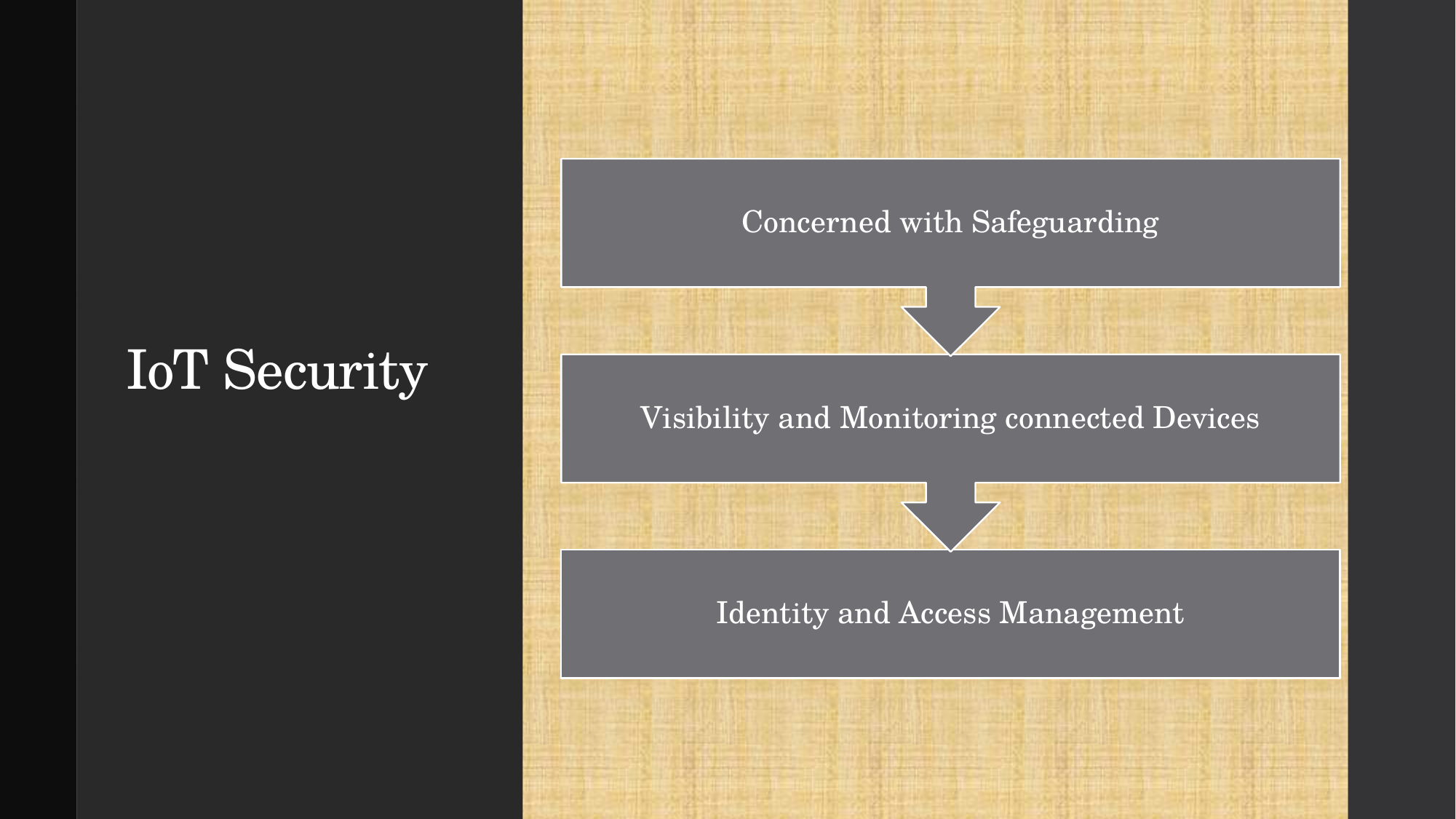

Identity and Access Management
Visibility and Monitoring connected Devices
Concerned with Safeguarding
# IoT Security